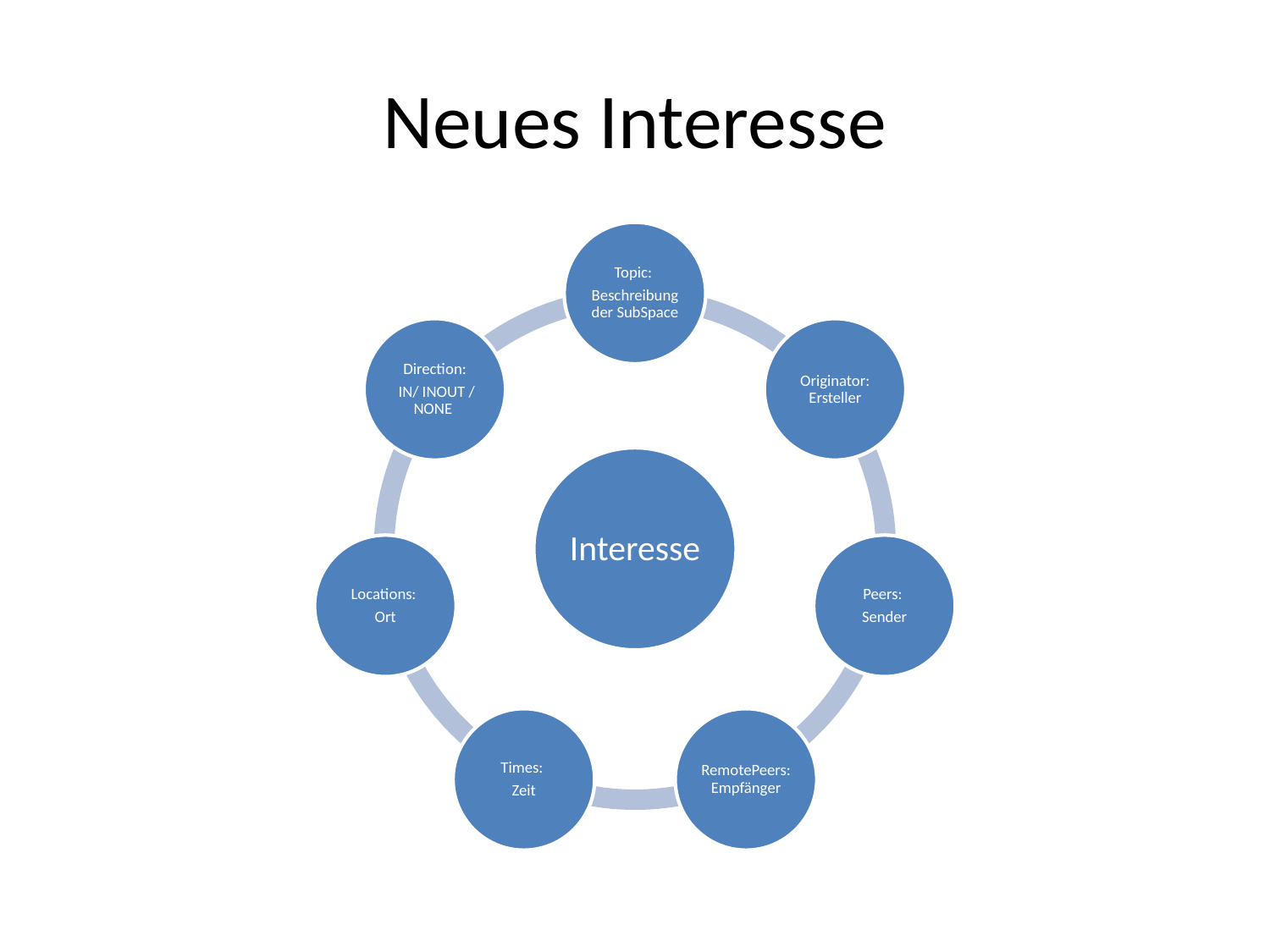

# Neues Interesse
Interesse
Topic:
Beschreibung der SubSpace
Originator: Ersteller
Peers:
Sender
RemotePeers: Empfänger
Times:
Zeit
Locations:
Ort
Direction:
 IN/ INOUT / NONE